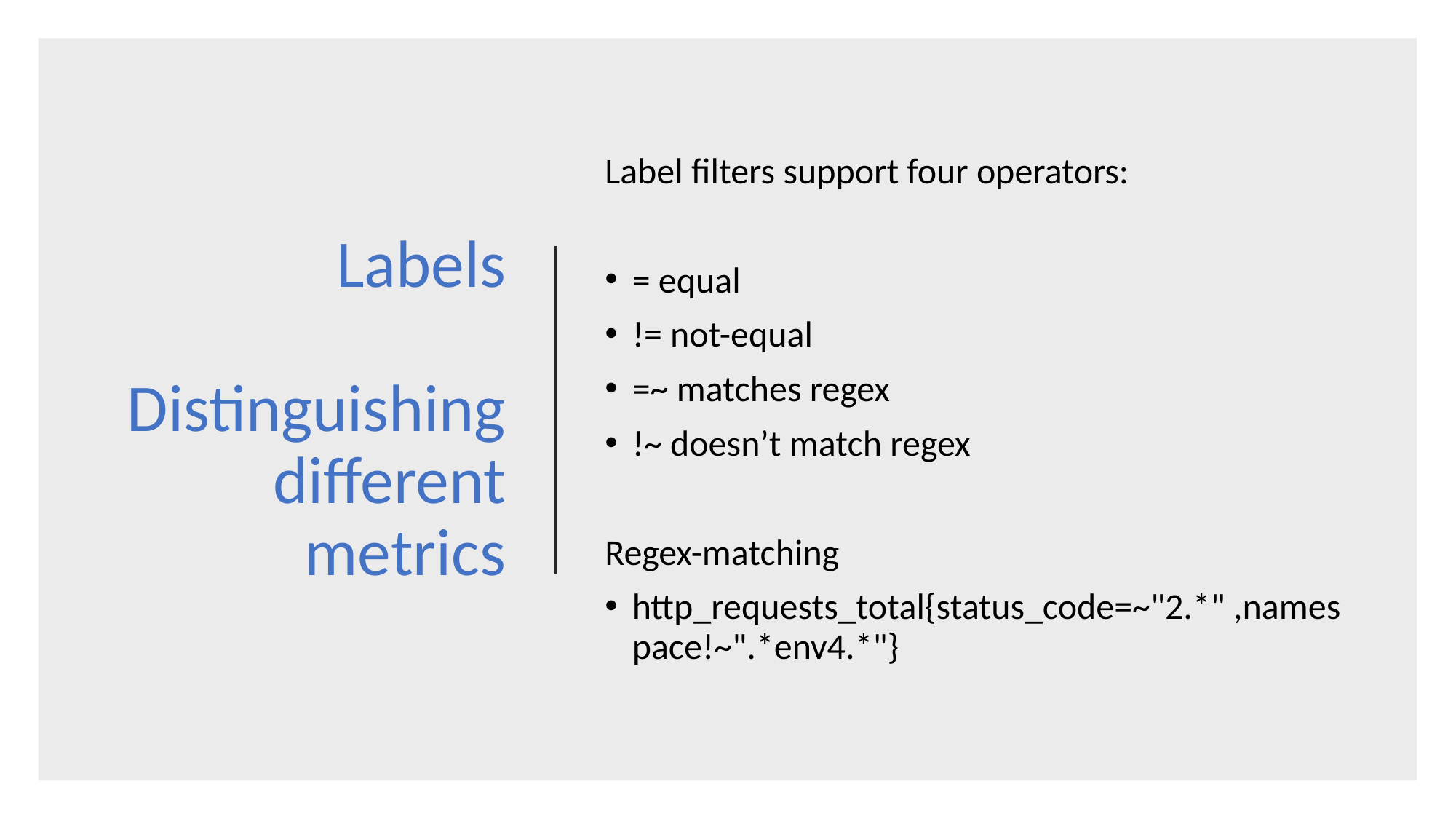

# Labels Distinguishing different metrics
Label filters support four operators:

= equal
!= not-equal
=~ matches regex
!~ doesn’t match regex

Regex-matching
http_requests_total{status_code=~"2.*" ,namespace!~".*env4.*"}